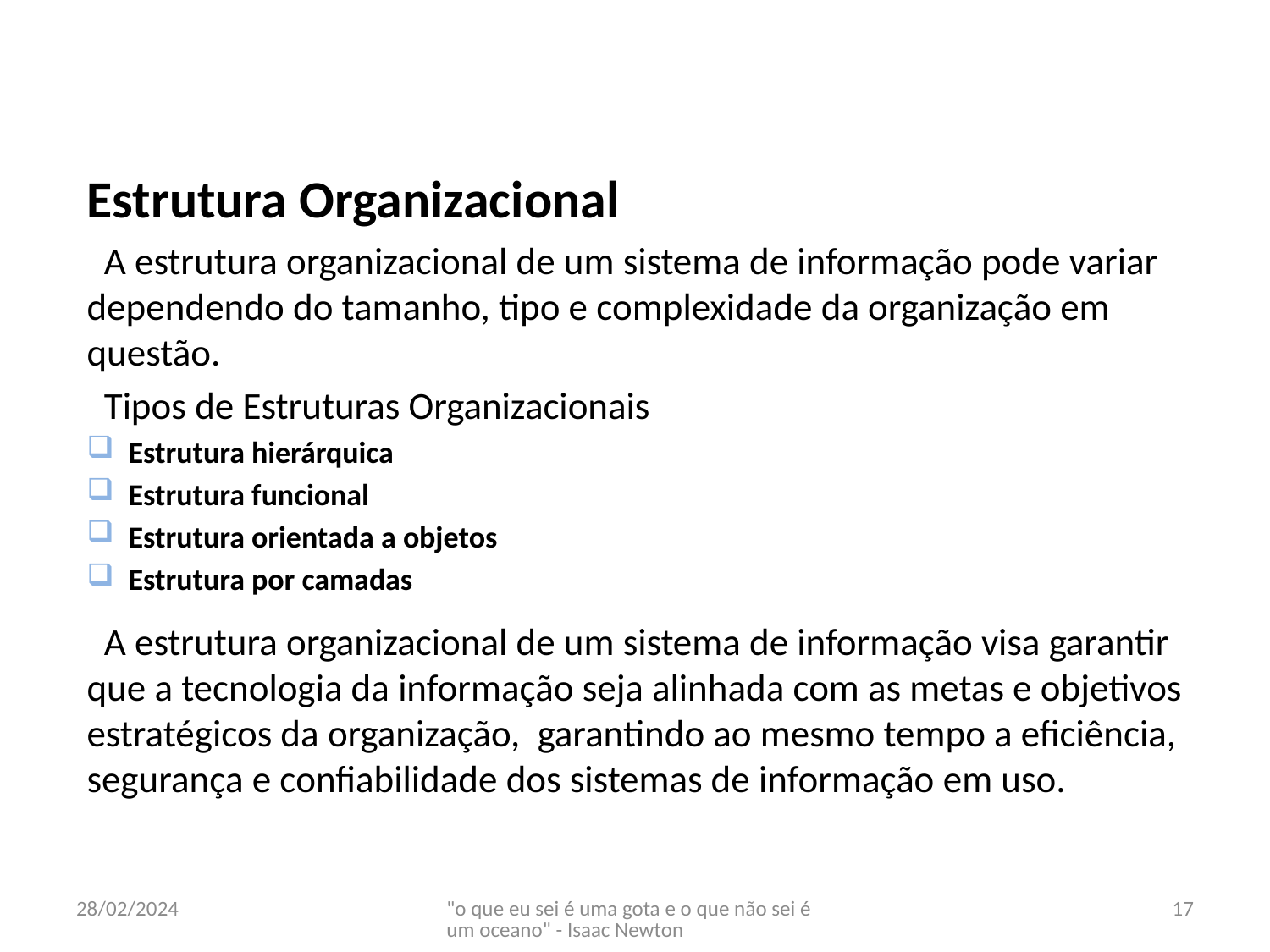

Estrutura Organizacional
  A estrutura organizacional de um sistema de informação pode variar dependendo do tamanho, tipo e complexidade da organização em questão.
  Tipos de Estruturas Organizacionais
Estrutura hierárquica
Estrutura funcional
Estrutura orientada a objetos
Estrutura por camadas

  A estrutura organizacional de um sistema de informação visa garantir que a tecnologia da informação seja alinhada com as metas e objetivos estratégicos da organização,  garantindo ao mesmo tempo a eficiência, segurança e confiabilidade dos sistemas de informação em uso.

28/02/2024
"o que eu sei é uma gota e o que não sei é um oceano" - Isaac Newton
17